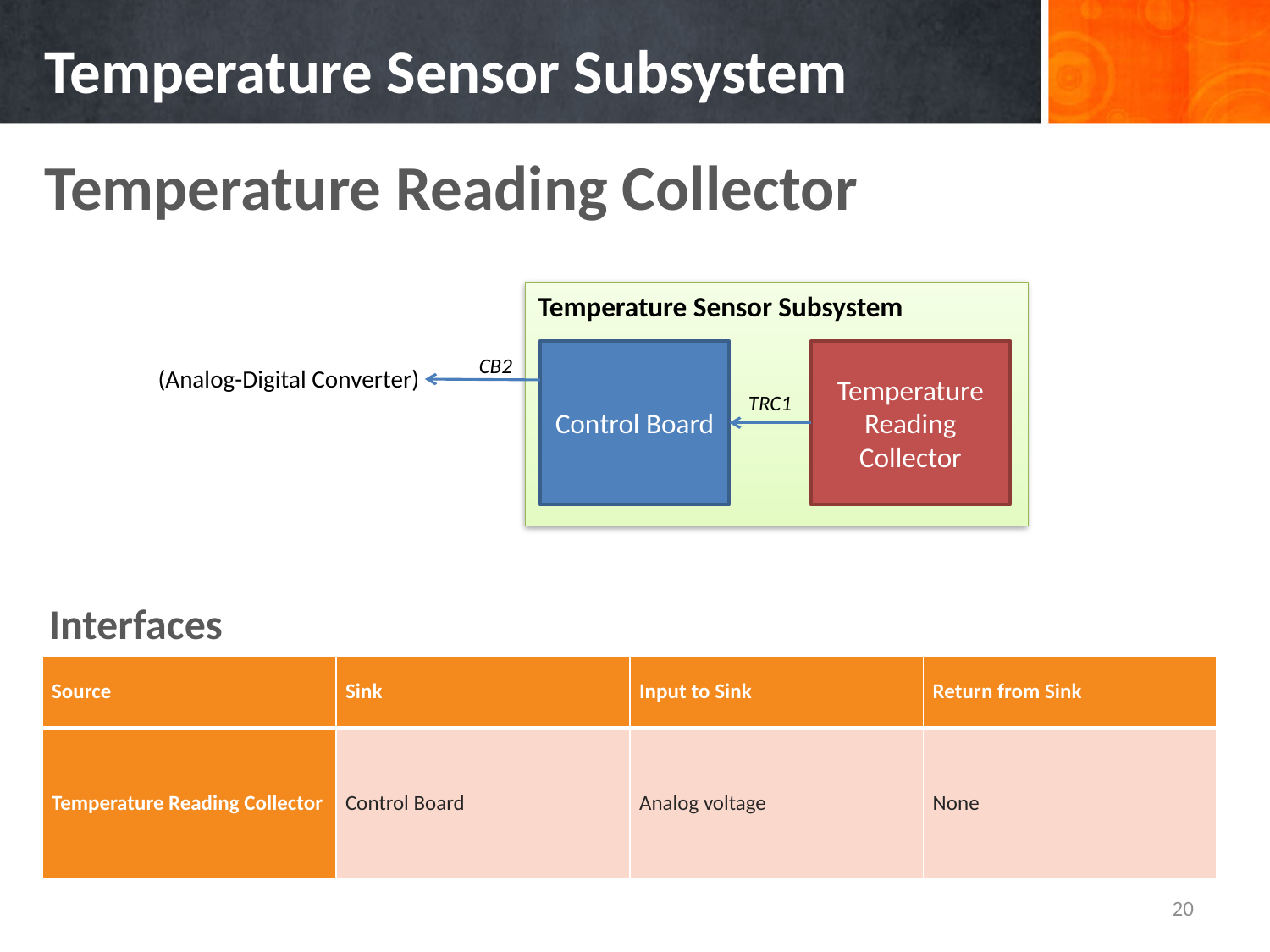

# Temperature Sensor Subsystem
Temperature Reading Collector

Temperature Sensor Subsystem
Control Board
Temperature Reading Collector
CB2
(Analog-Digital Converter)
TRC1
Interfaces
| Source | Sink | Input to Sink | Return from Sink |
| --- | --- | --- | --- |
| Temperature Reading Collector | Control Board | Analog voltage | None |
20